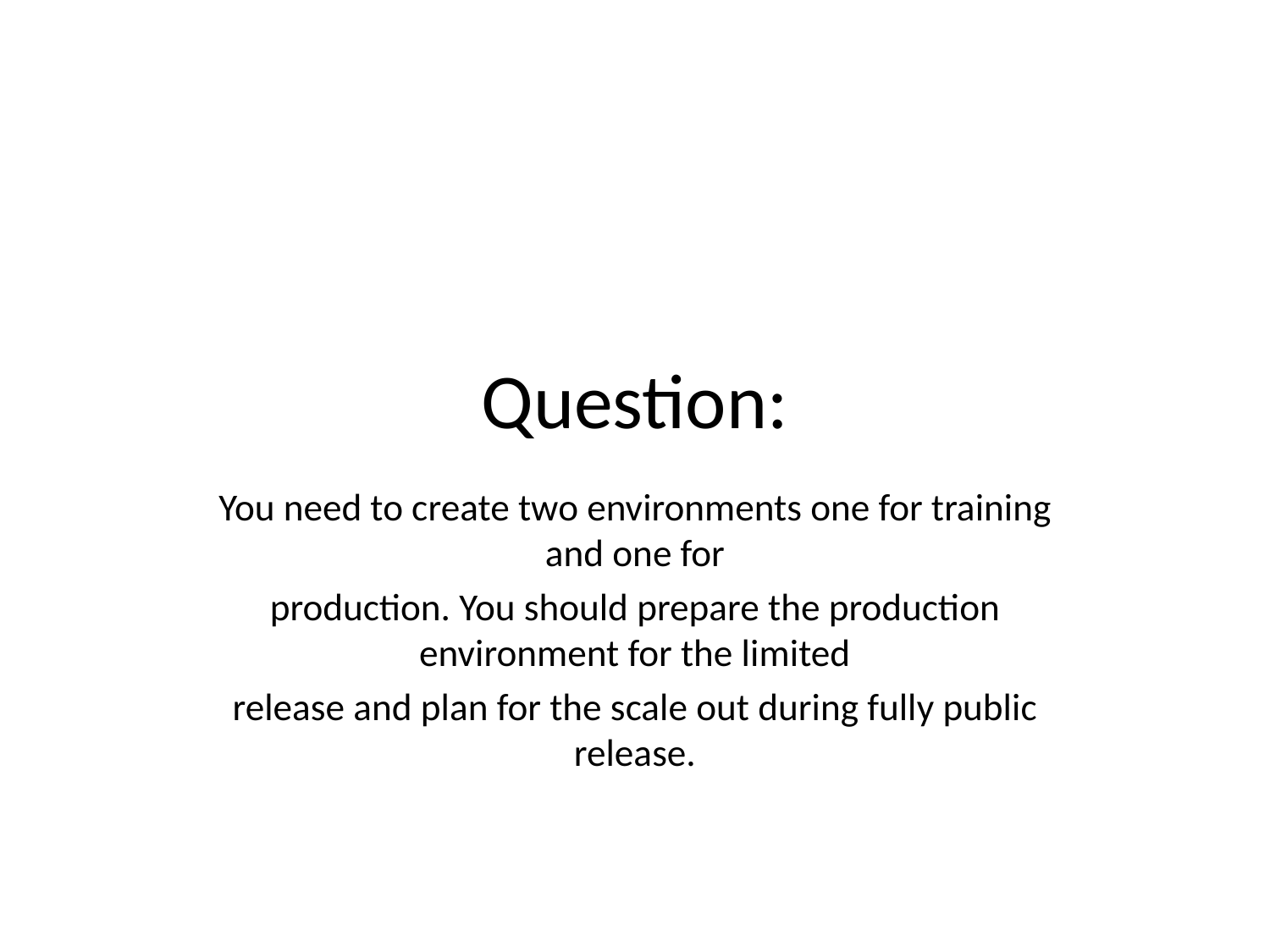

# Question:
You need to create two environments one for training and one for
production. You should prepare the production environment for the limited
release and plan for the scale out during fully public release.